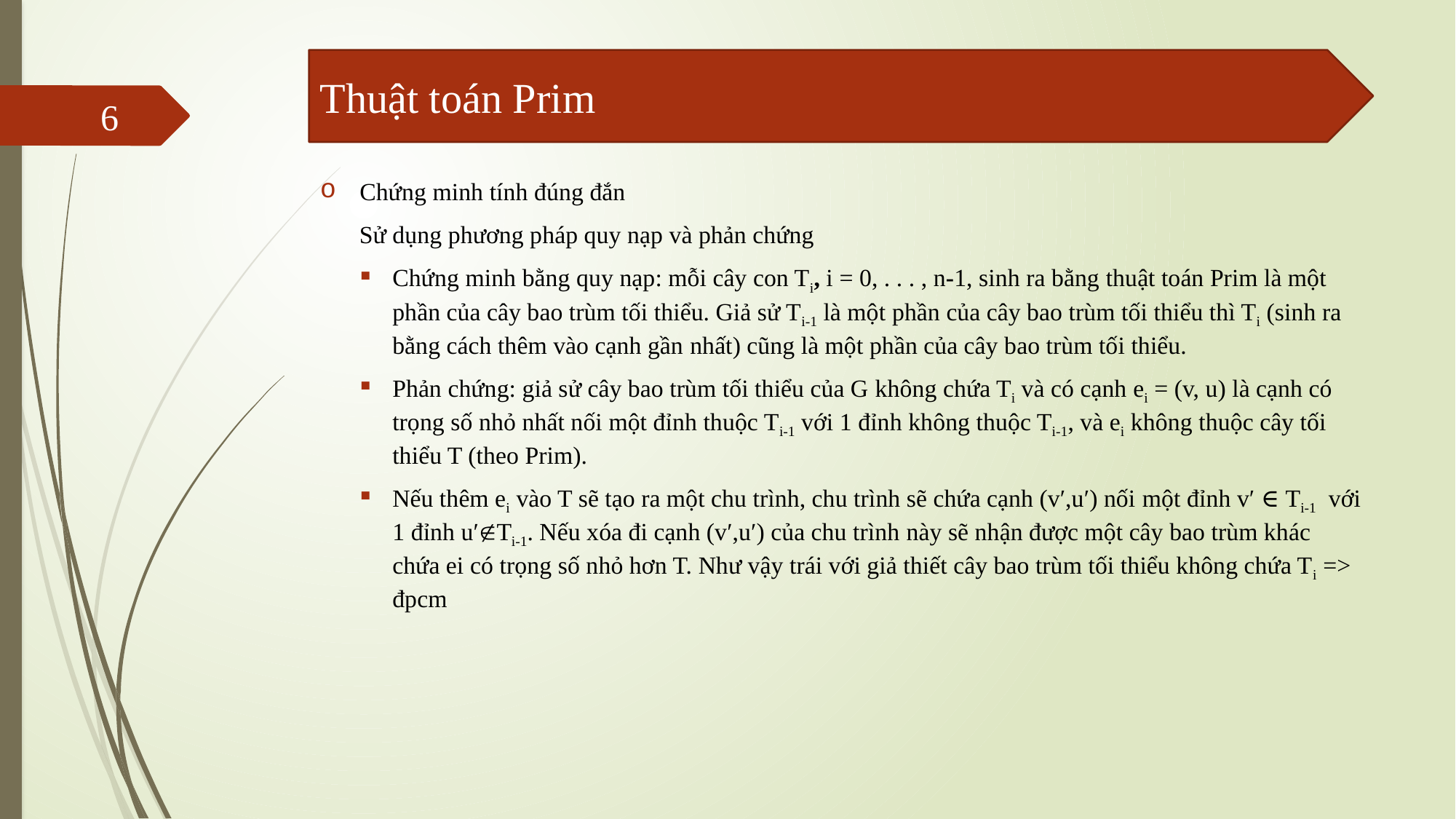

Thuật toán Prim
6
Chứng minh tính đúng đắn
Sử dụng phương pháp quy nạp và phản chứng
Chứng minh bằng quy nạp: mỗi cây con Ti, i = 0, . . . , n-1, sinh ra bằng thuật toán Prim là một phần của cây bao trùm tối thiểu. Giả sử Ti-1 là một phần của cây bao trùm tối thiểu thì Ti (sinh ra bằng cách thêm vào cạnh gần nhất) cũng là một phần của cây bao trùm tối thiểu.
Phản chứng: giả sử cây bao trùm tối thiểu của G không chứa Ti và có cạnh ei = (v, u) là cạnh có trọng số nhỏ nhất nối một đỉnh thuộc Ti-1 với 1 đỉnh không thuộc Ti-1, và ei không thuộc cây tối thiểu T (theo Prim).
Nếu thêm ei vào T sẽ tạo ra một chu trình, chu trình sẽ chứa cạnh (v′,u′) nối một đỉnh v′ ∈ Ti-1  với 1 đỉnh u′∉Ti-1. Nếu xóa đi cạnh (v′,u′) của chu trình này sẽ nhận được một cây bao trùm khác chứa ei có trọng số nhỏ hơn T. Như vậy trái với giả thiết cây bao trùm tối thiểu không chứa Ti => đpcm